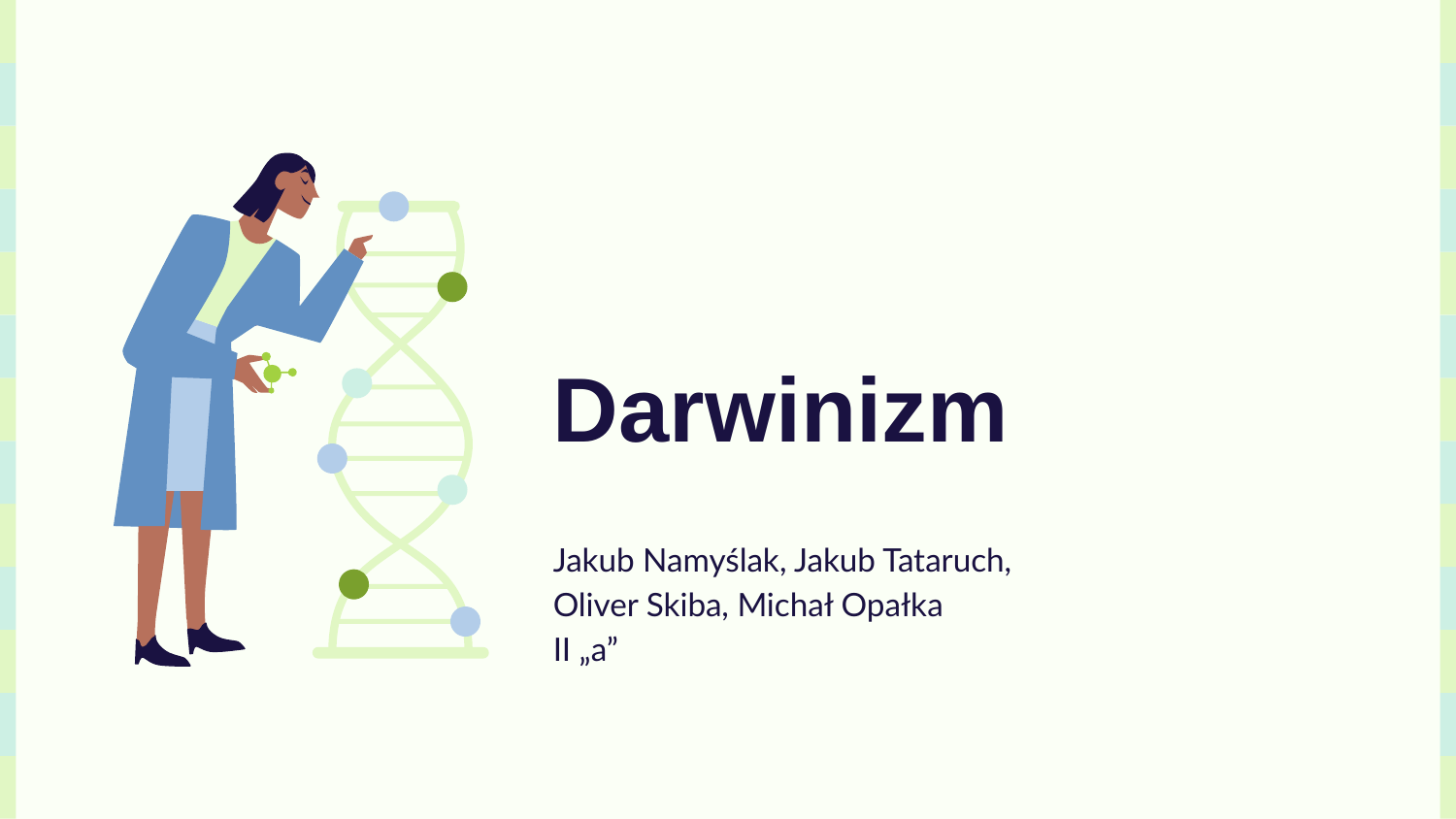

# Darwinizm
Jakub Namyślak, Jakub Tataruch,
Oliver Skiba, Michał Opałka
II „a”